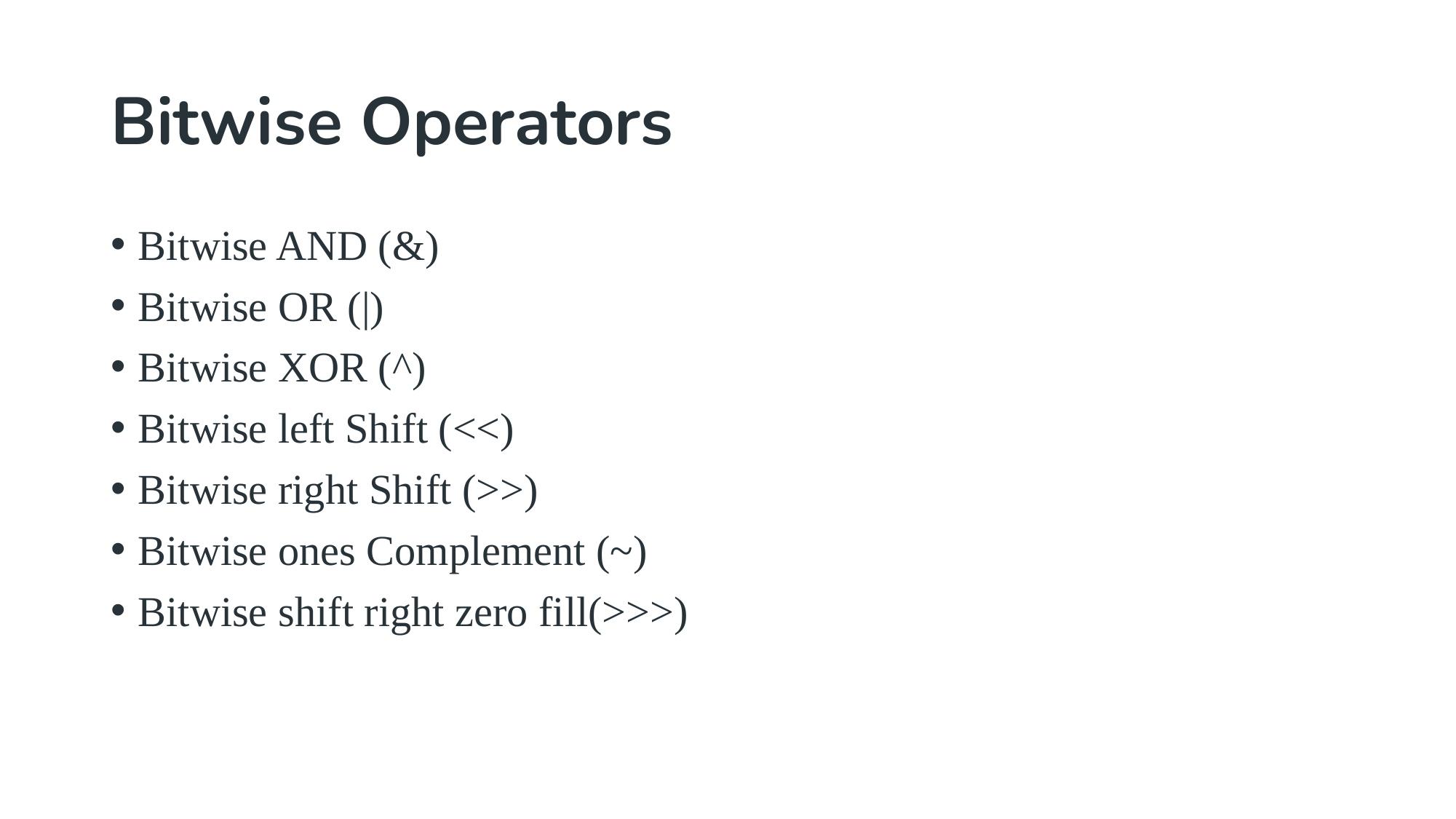

# Bitwise Operators
Bitwise AND (&)
Bitwise OR (|)
Bitwise XOR (^)
Bitwise left Shift (<<)
Bitwise right Shift (>>)
Bitwise ones Complement (~)
Bitwise shift right zero fill(>>>)